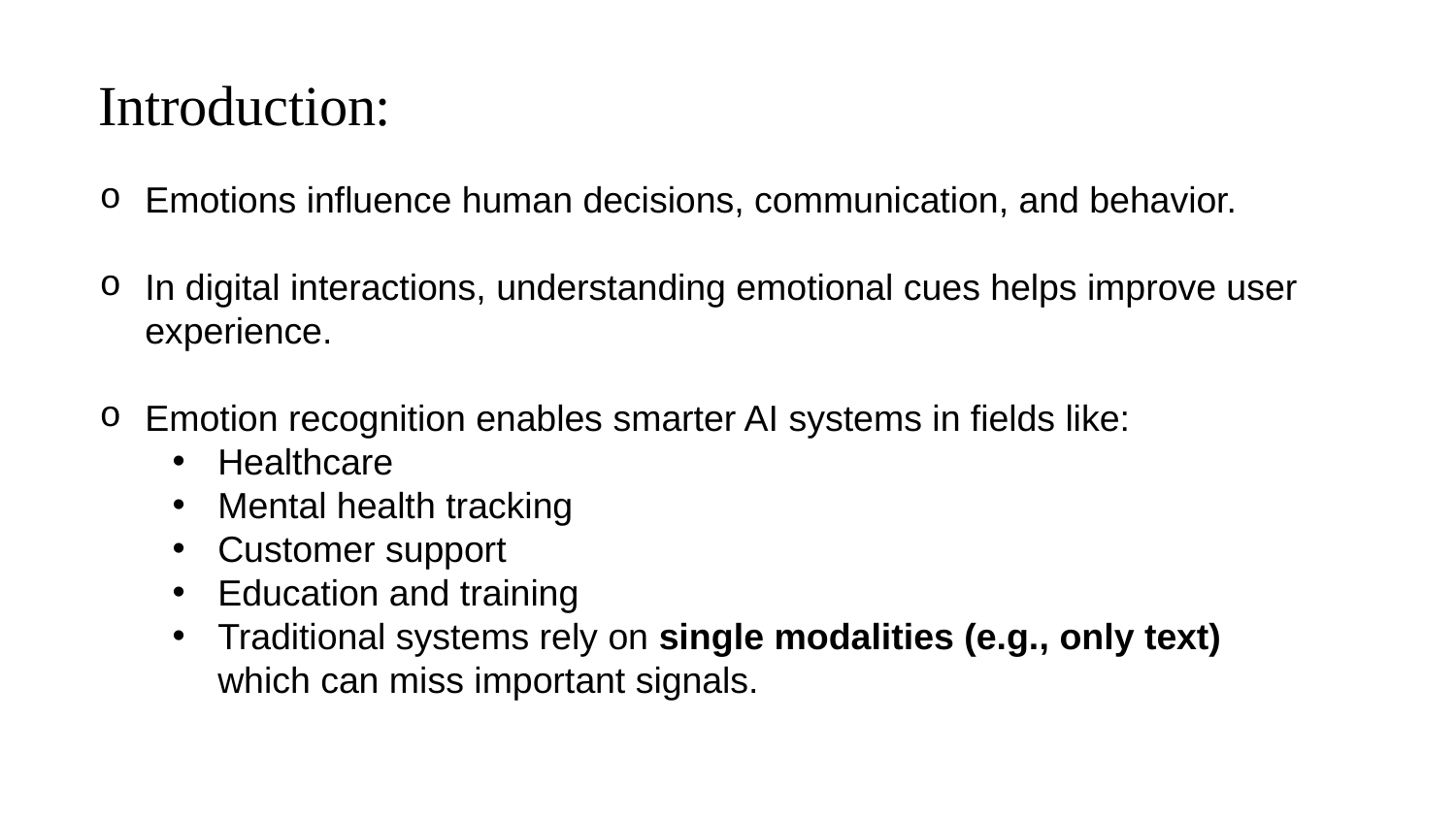

# Introduction:
Emotions influence human decisions, communication, and behavior.

In digital interactions, understanding emotional cues helps improve user experience.

Emotion recognition enables smarter AI systems in fields like:
Healthcare
Mental health tracking
Customer support
Education and training
Traditional systems rely on single modalities (e.g., only text) which can miss important signals.